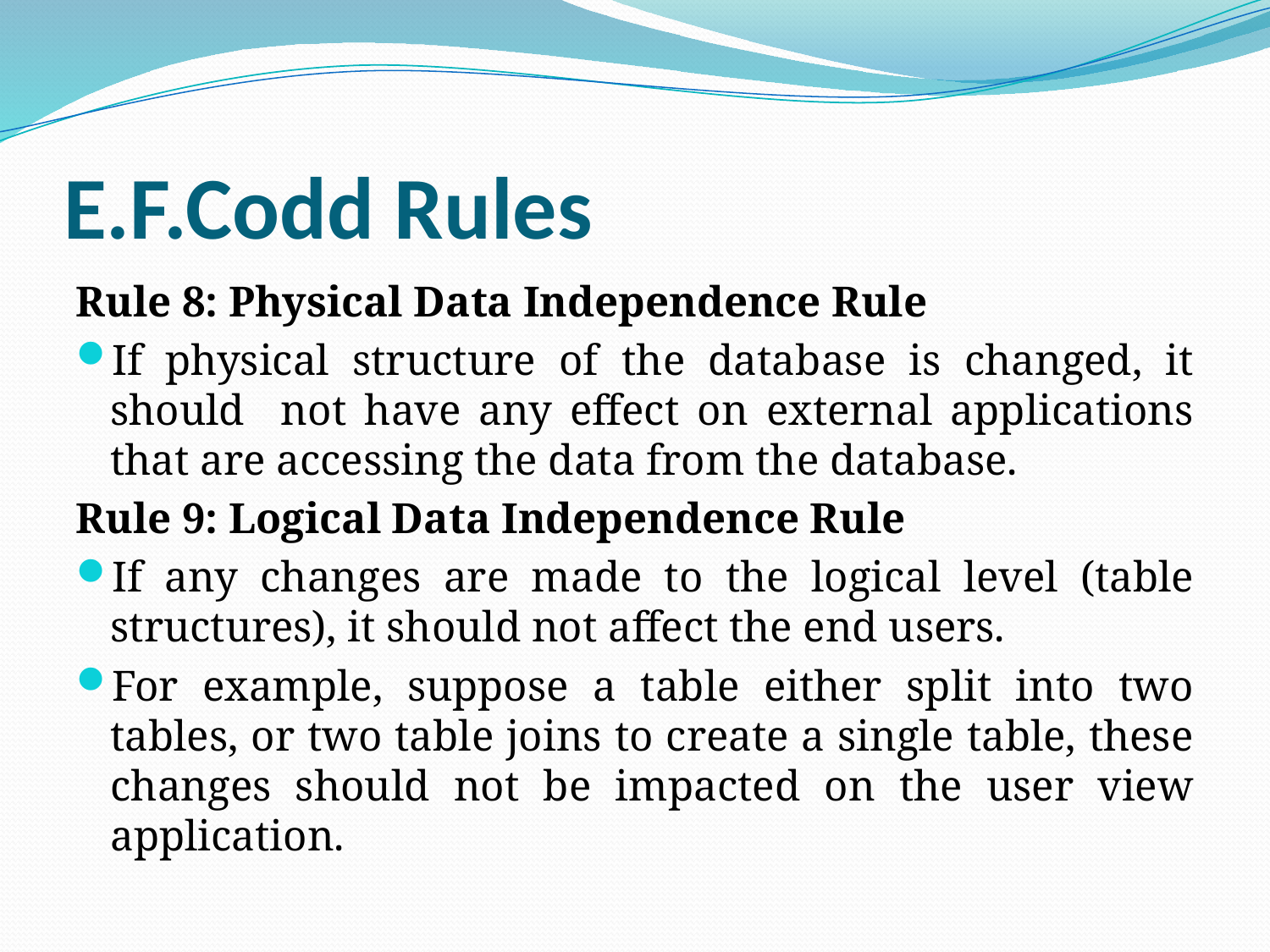

# E.F.Codd Rules
Rule 8: Physical Data Independence Rule
If physical structure of the database is changed, it should  not have any effect on external applications that are accessing the data from the database.
Rule 9: Logical Data Independence Rule
If any changes are made to the logical level (table structures), it should not affect the end users.
For example, suppose a table either split into two tables, or two table joins to create a single table, these changes should not be impacted on the user view application.